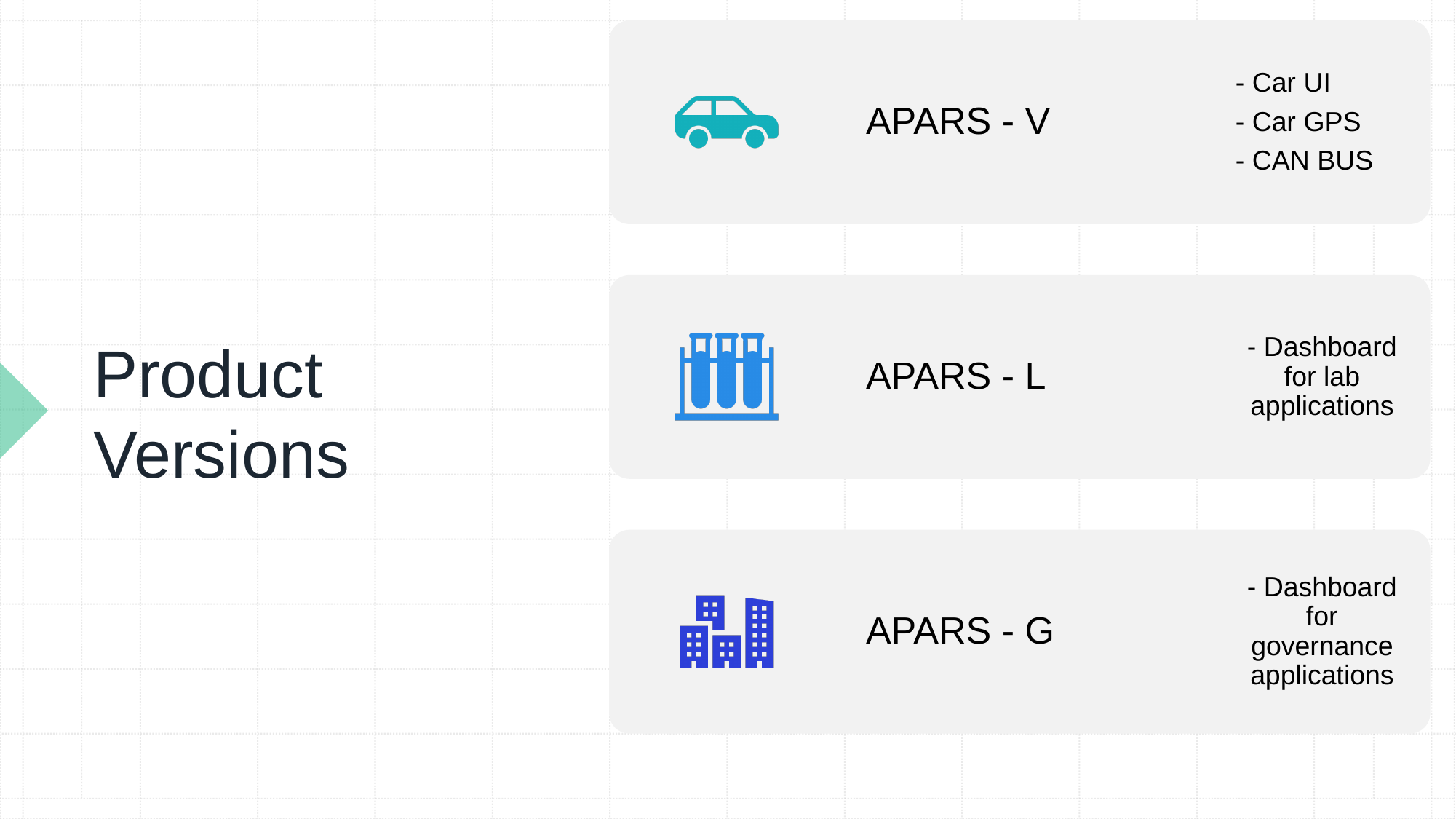

APARS - V
- Car UI
- Car GPS
- CAN BUS
APARS - L
- Dashboard for lab applications
APARS - G
- Dashboard for governance applications
# Product Versions